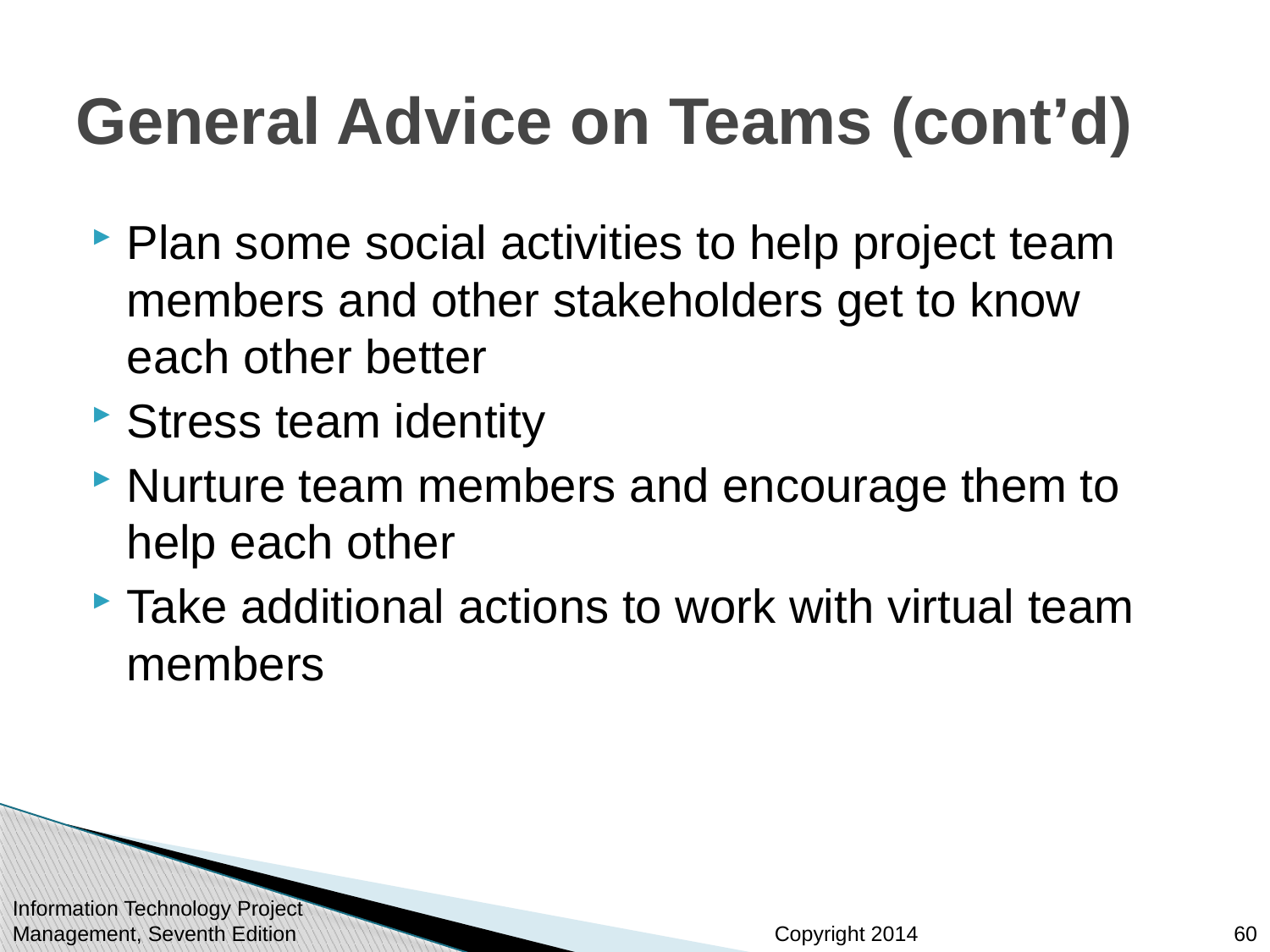

# General Advice on Teams (cont’d)
Plan some social activities to help project team members and other stakeholders get to know each other better
Stress team identity
Nurture team members and encourage them to help each other
Take additional actions to work with virtual team members

Information Technology Project Management, Seventh Edition
60